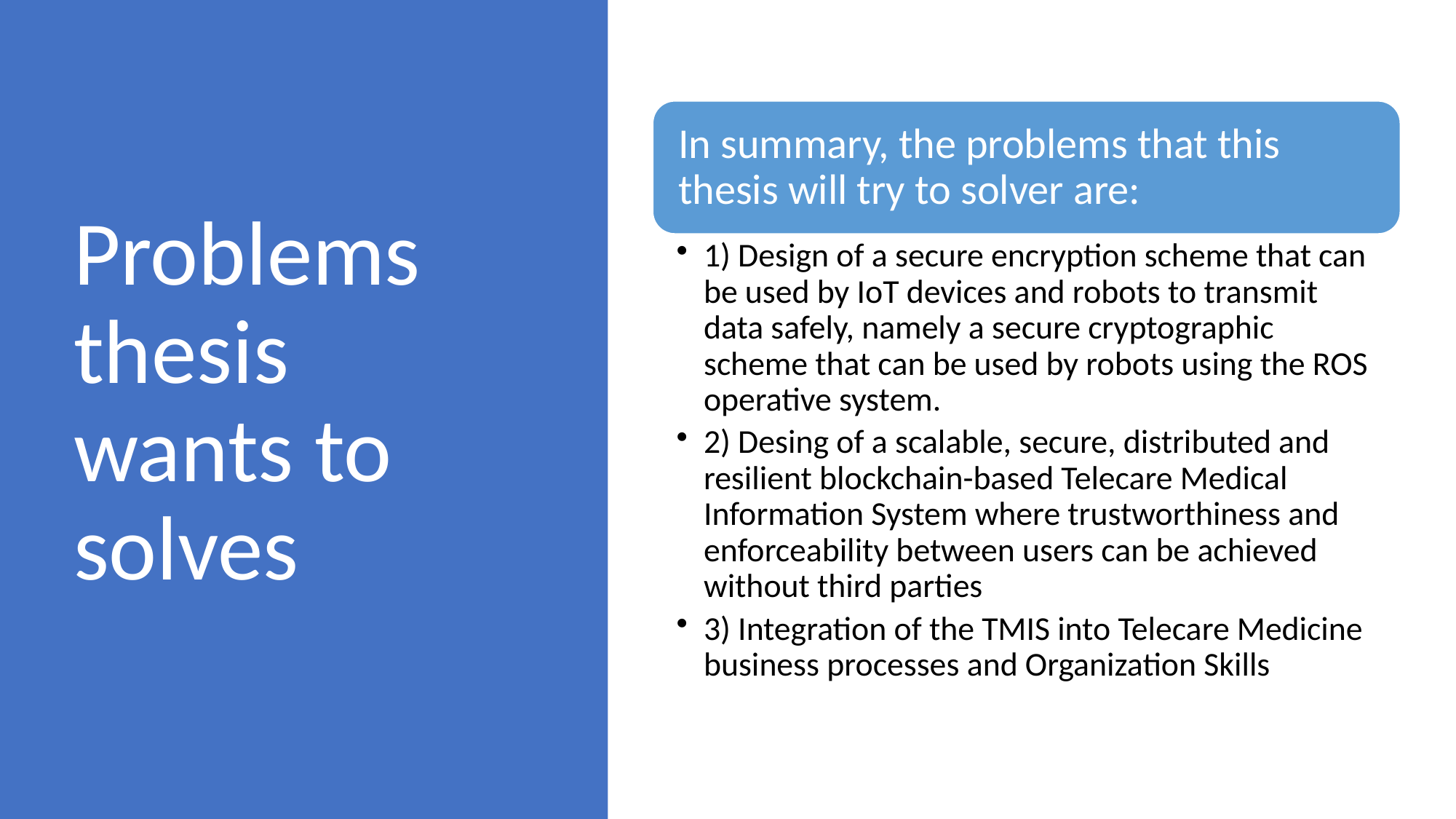

# Problems thesis wants to solves
In summary, the problems that this thesis will try to solver are:
1) Design of a secure encryption scheme that can be used by IoT devices and robots to transmit data safely, namely a secure cryptographic scheme that can be used by robots using the ROS operative system.
2) Desing of a scalable, secure, distributed and resilient blockchain-based Telecare Medical Information System where trustworthiness and enforceability between users can be achieved without third parties
3) Integration of the TMIS into Telecare Medicine business processes and Organization Skills